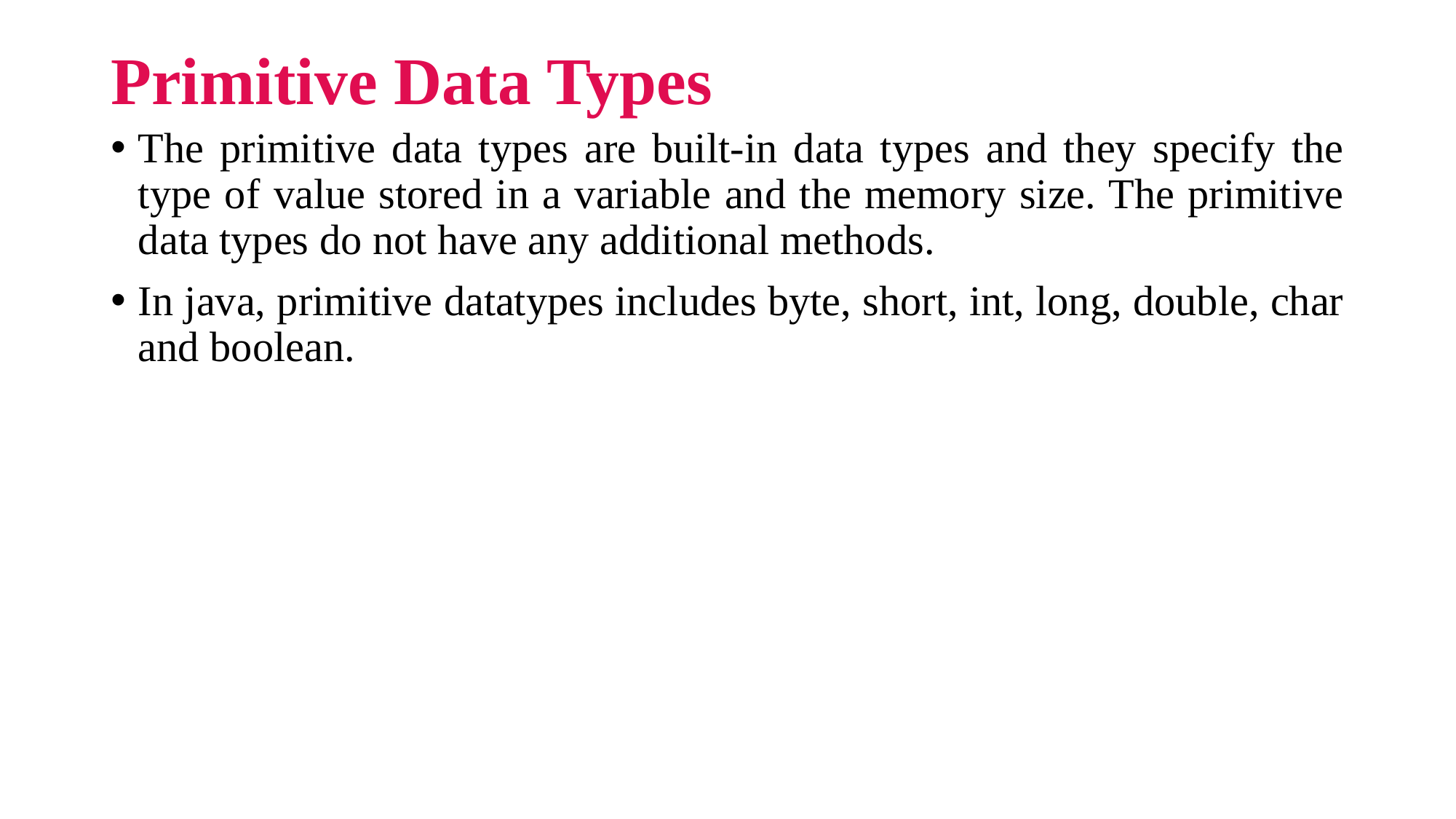

# Primitive Data Types
The primitive data types are built-in data types and they specify the type of value stored in a variable and the memory size. The primitive data types do not have any additional methods.
In java, primitive datatypes includes byte, short, int, long, double, char and boolean.